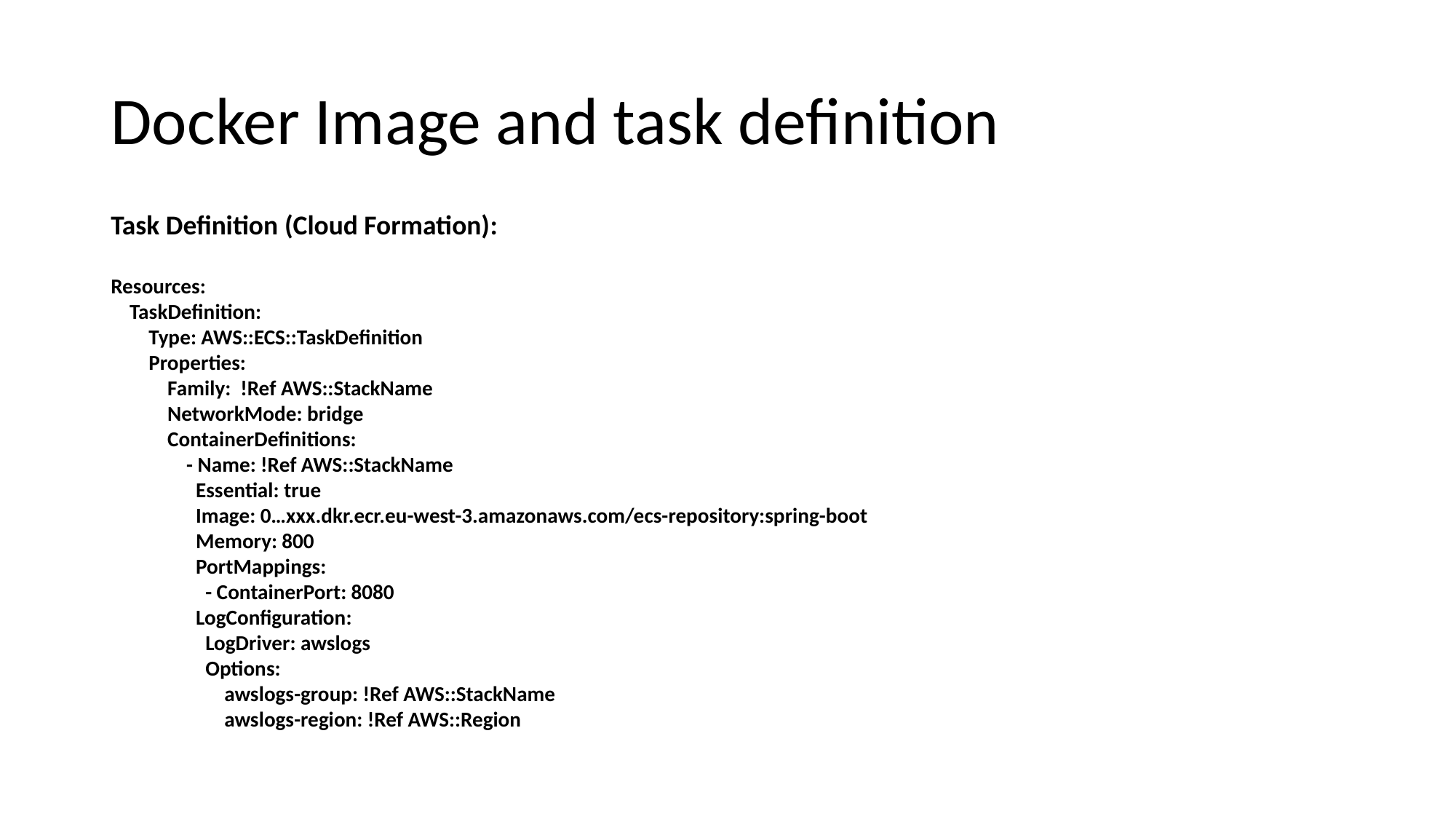

# Docker Image and task definition
Task Definition (Cloud Formation):

Resources:
    TaskDefinition:
        Type: AWS::ECS::TaskDefinition
        Properties:
            Family:  !Ref AWS::StackName
            NetworkMode: bridge
            ContainerDefinitions:
                - Name: !Ref AWS::StackName
                  Essential: true
                  Image: 0…xxx.dkr.ecr.eu-west-3.amazonaws.com/ecs-repository:spring-boot
                  Memory: 800
                  PortMappings:
                    - ContainerPort: 8080
                  LogConfiguration:
                    LogDriver: awslogs
                    Options:
                        awslogs-group: !Ref AWS::StackName
                        awslogs-region: !Ref AWS::Region